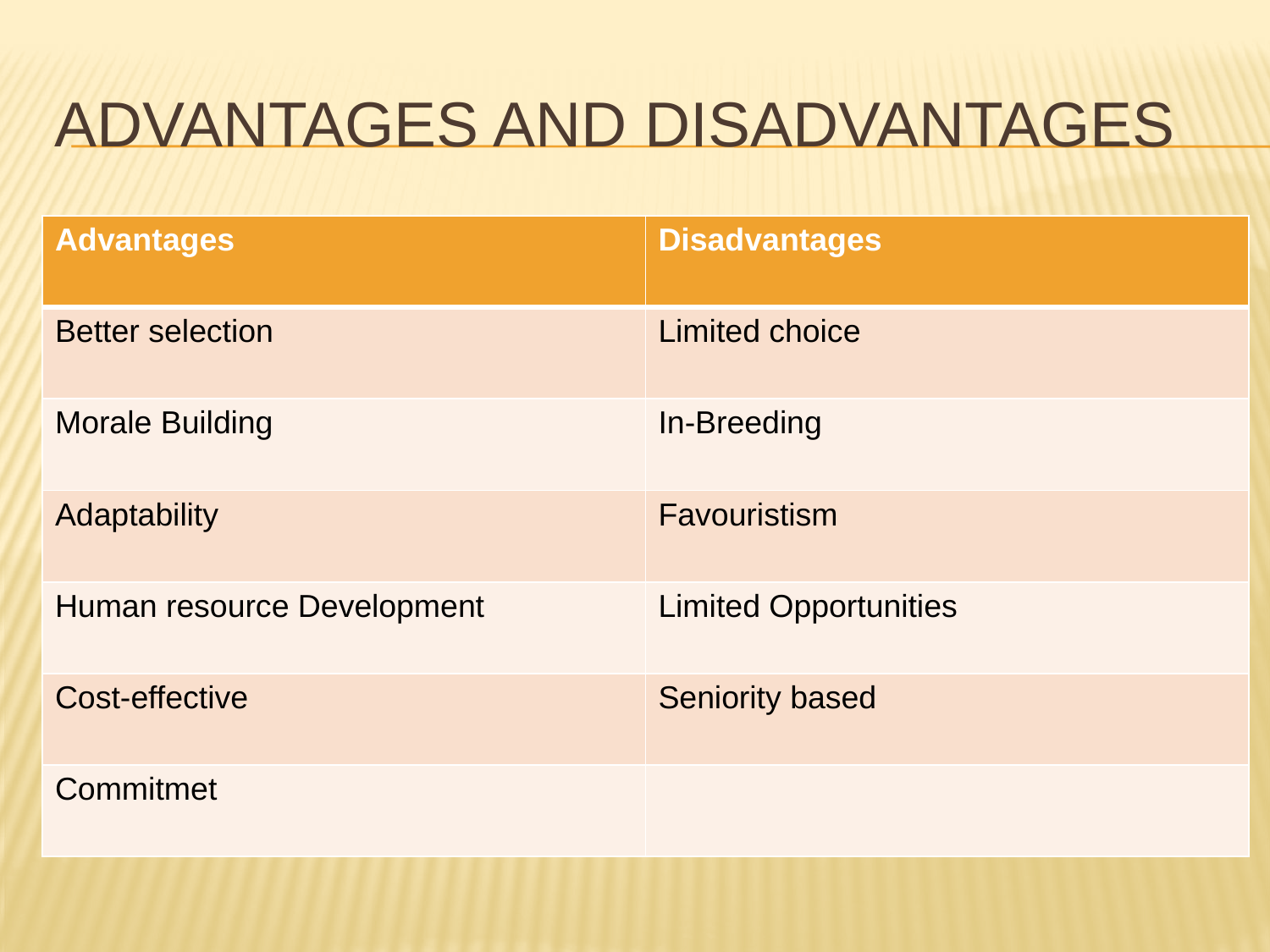

# advantages And Disadvantages
| Advantages | Disadvantages |
| --- | --- |
| Better selection | Limited choice |
| Morale Building | In-Breeding |
| Adaptability | Favouristism |
| Human resource Development | Limited Opportunities |
| Cost-effective | Seniority based |
| Commitmet |  |